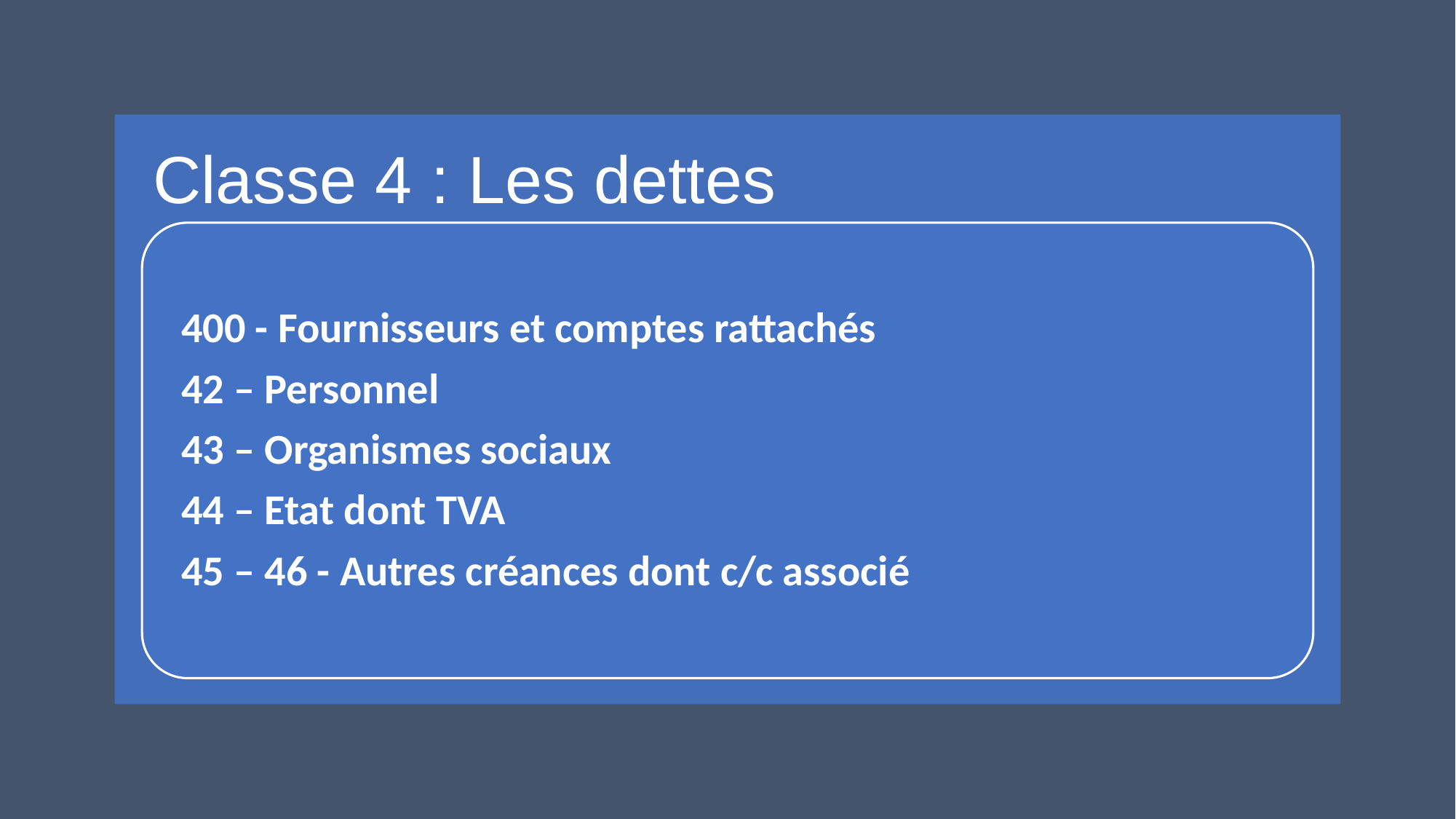

Classe 4 : Les dettes
400 - Fournisseurs et comptes rattachés
42 – Personnel
43 – Organismes sociaux
44 – Etat dont TVA
45 – 46 - Autres créances dont c/c associé